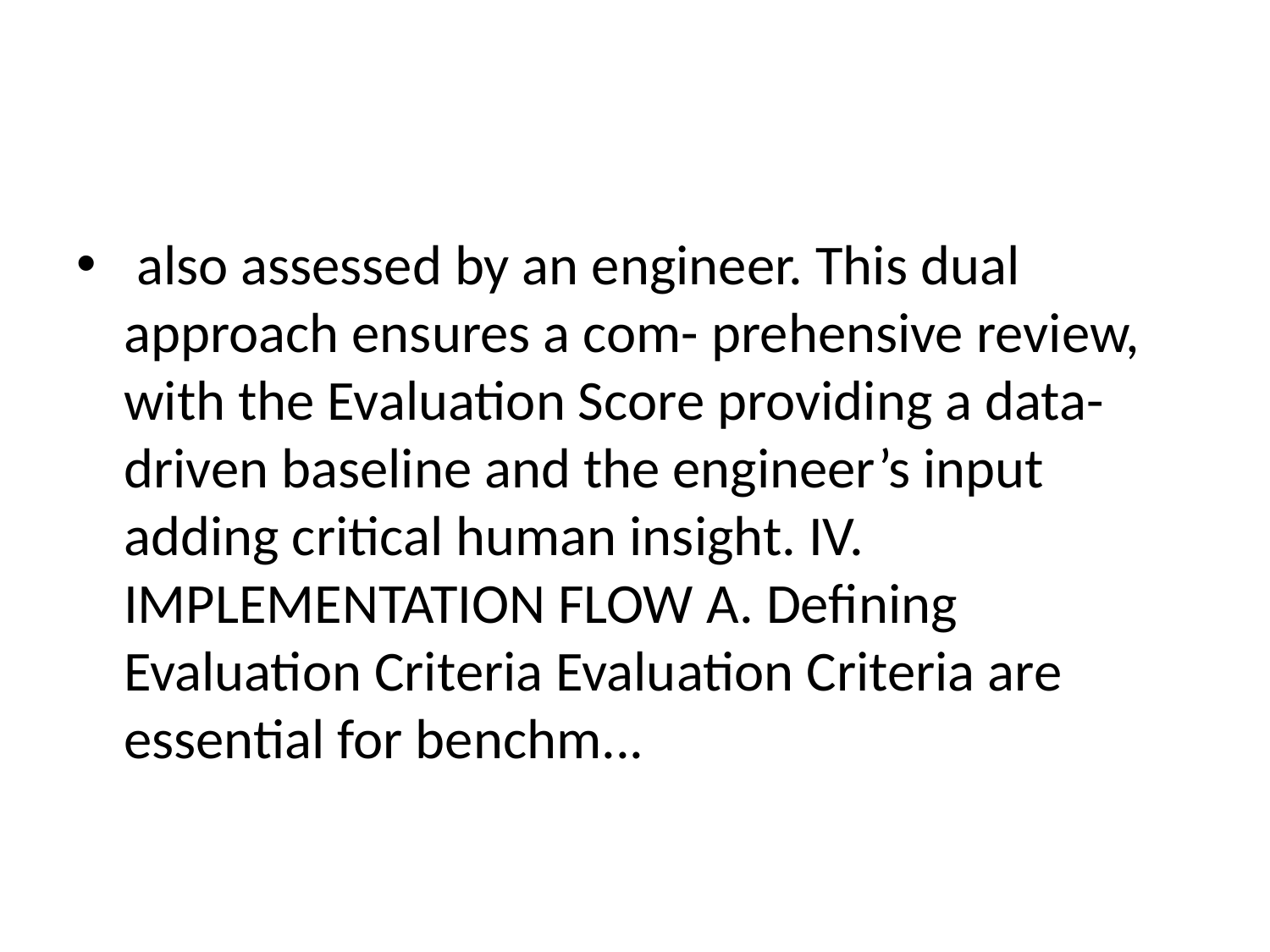

#
 also assessed by an engineer. This dual approach ensures a com- prehensive review, with the Evaluation Score providing a data- driven baseline and the engineer’s input adding critical human insight. IV. IMPLEMENTATION FLOW A. Defining Evaluation Criteria Evaluation Criteria are essential for benchm...